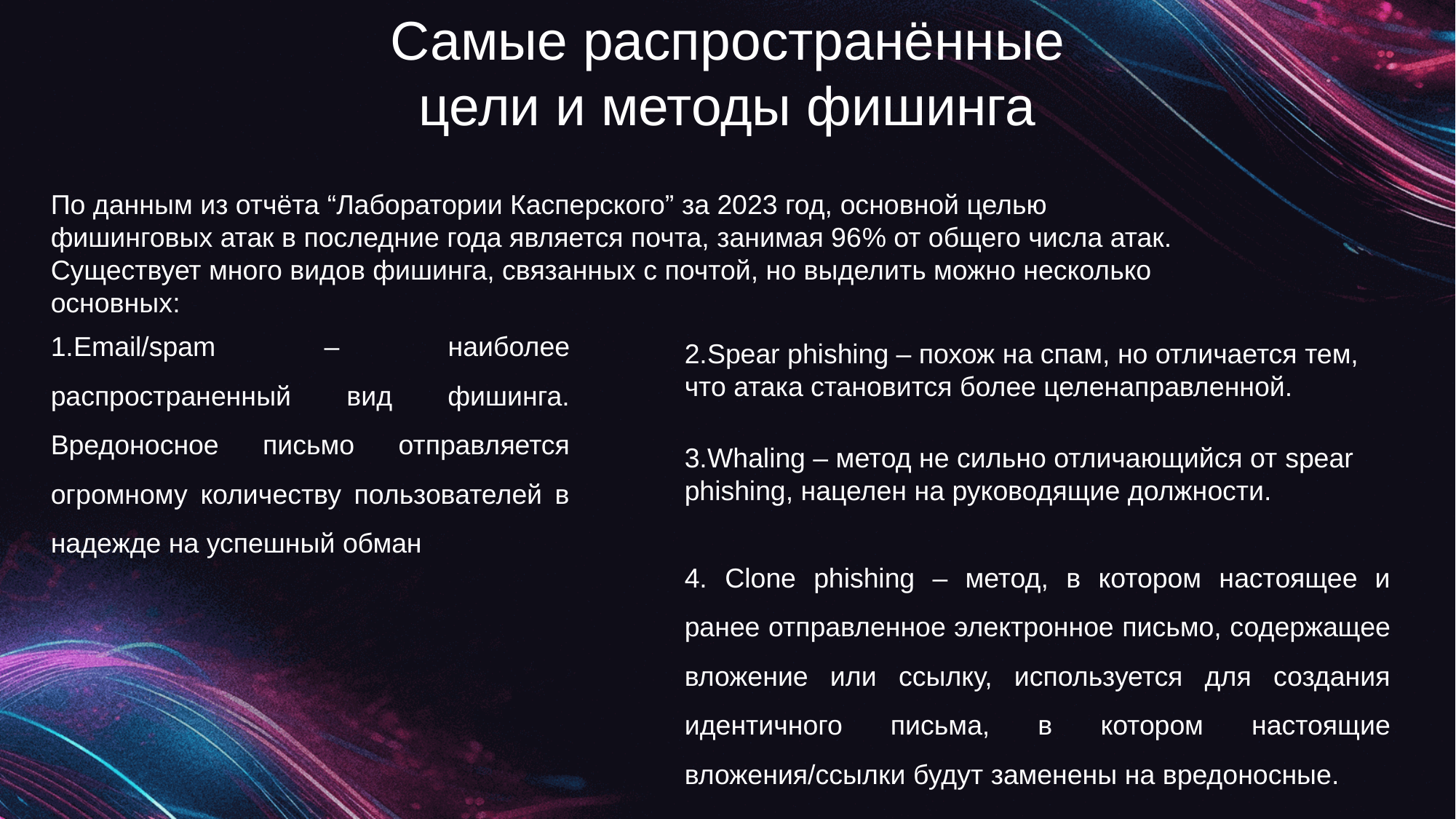

Самые распространённые цели и методы фишинга
По данным из отчёта “Лаборатории Касперского” за 2023 год, основной целью фишинговых атак в последние года является почта, занимая 96% от общего числа атак. Существует много видов фишинга, связанных с почтой, но выделить можно несколько основных:
1.Email/spam – наиболее распространенный вид фишинга. Вредоносное письмо отправляется огромному количеству пользователей в надежде на успешный обман
2.Spear phishing – похож на спам, но отличается тем, что атака становится более целенаправленной.
3.Whaling – метод не сильно отличающийся от spear phishing, нацелен на руководящие должности.
4. Clone phishing – метод, в котором настоящее и ранее отправленное электронное письмо, содержащее вложение или ссылку, используется для создания идентичного письма, в котором настоящие вложения/ссылки будут заменены на вредоносные.